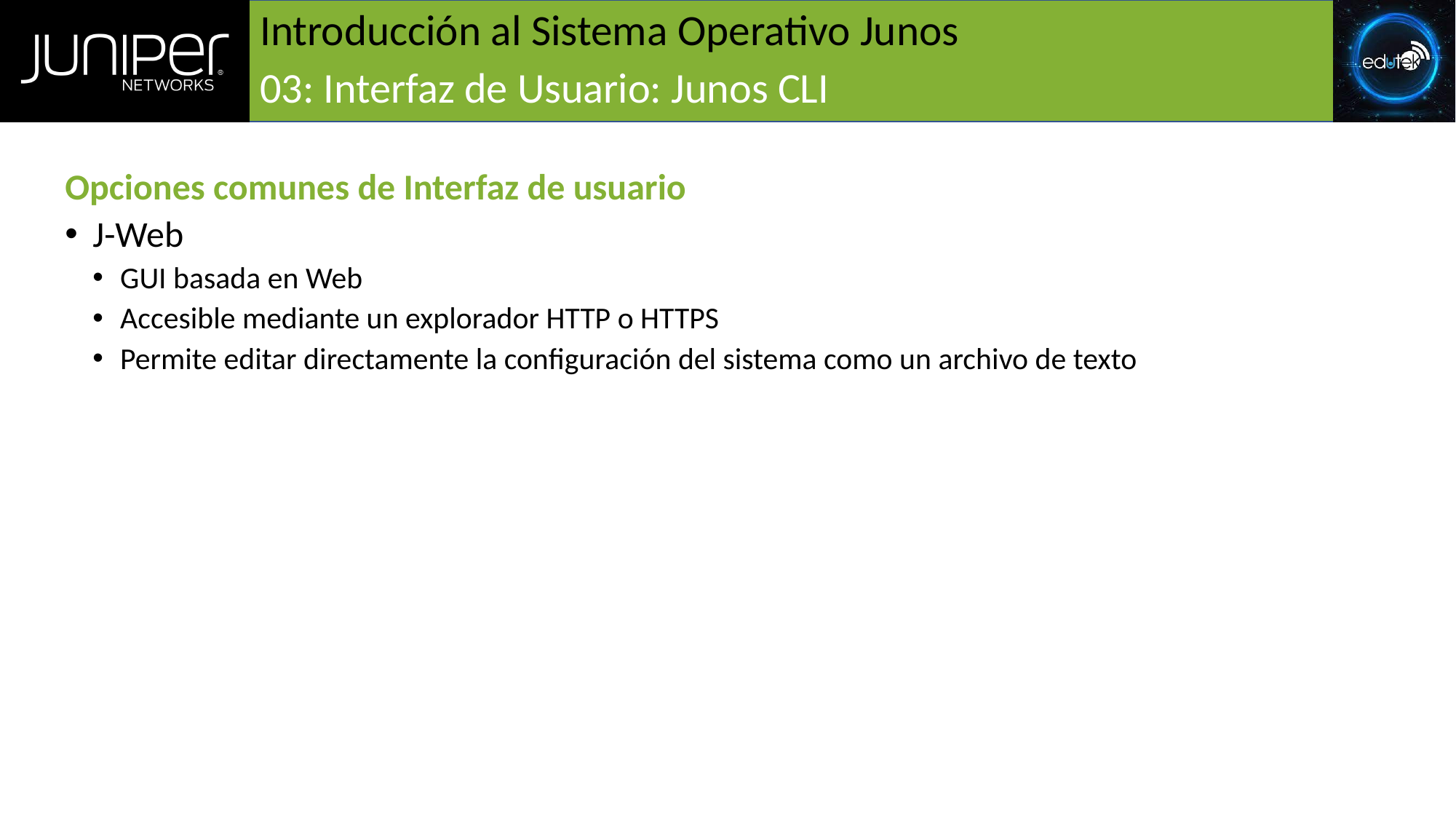

# Introducción al Sistema Operativo Junos
03: Interfaz de Usuario: Junos CLI
Opciones comunes de Interfaz de usuario
J-Web
GUI basada en Web
Accesible mediante un explorador HTTP o HTTPS
Permite editar directamente la configuración del sistema como un archivo de texto